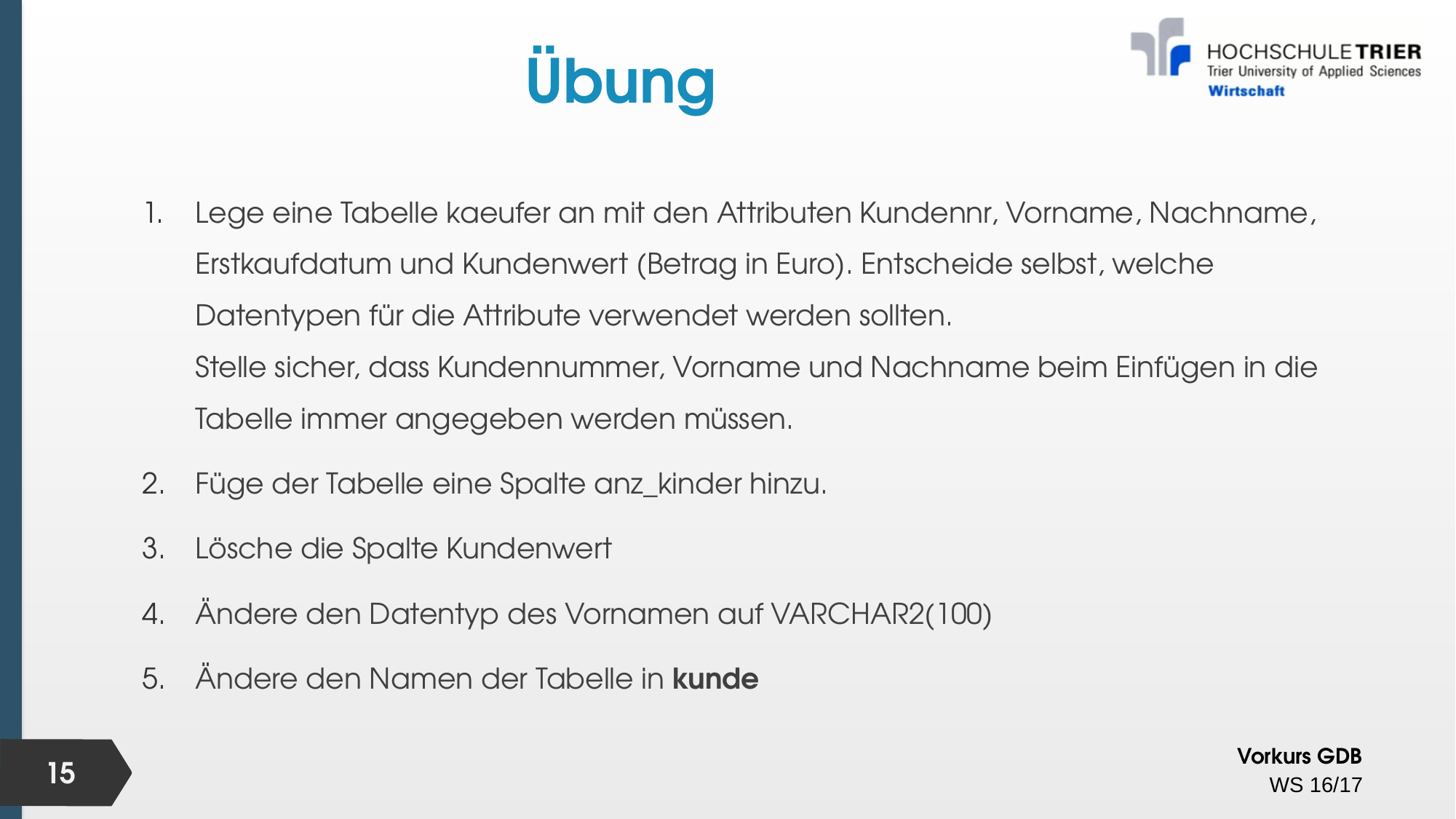

# Übung
Lege eine Tabelle kaeufer an mit den Attributen Kundennr, Vorname, Nachname, Erstkaufdatum und Kundenwert (Betrag in Euro). Entscheide selbst, welche Datentypen für die Attribute verwendet werden sollten.
Stelle sicher, dass Kundennummer, Vorname und Nachname beim Einfügen in die Tabelle immer angegeben werden müssen.
Füge der Tabelle eine Spalte anz_kinder hinzu.
Lösche die Spalte Kundenwert
Ändere den Datentyp des Vornamen auf VARCHAR2(100)
Ändere den Namen der Tabelle in kunde